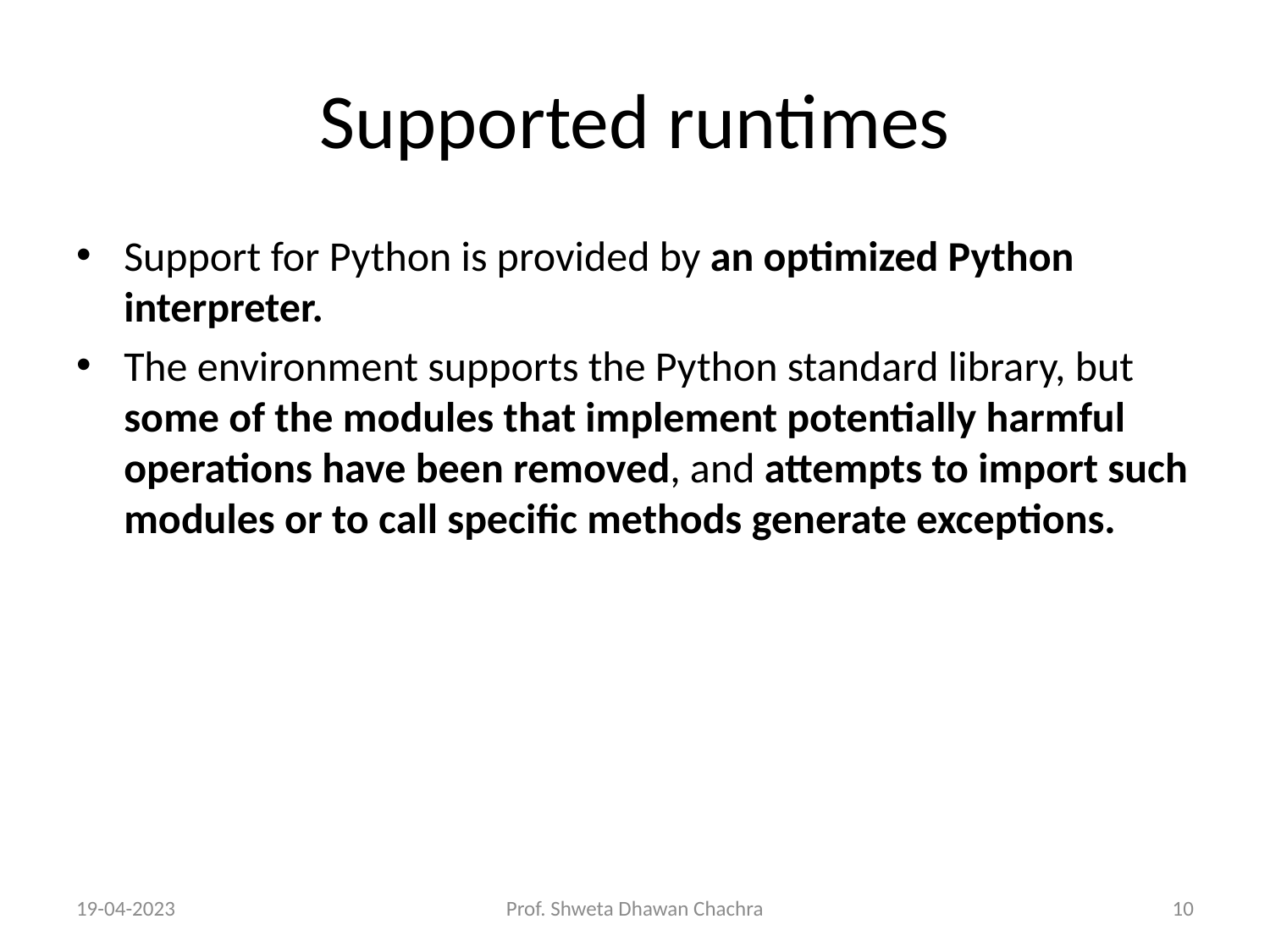

# Supported runtimes
Support for Python is provided by an optimized Python interpreter.
The environment supports the Python standard library, but some of the modules that implement potentially harmful operations have been removed, and attempts to import such modules or to call specific methods generate exceptions.
19-04-2023
Prof. Shweta Dhawan Chachra
10